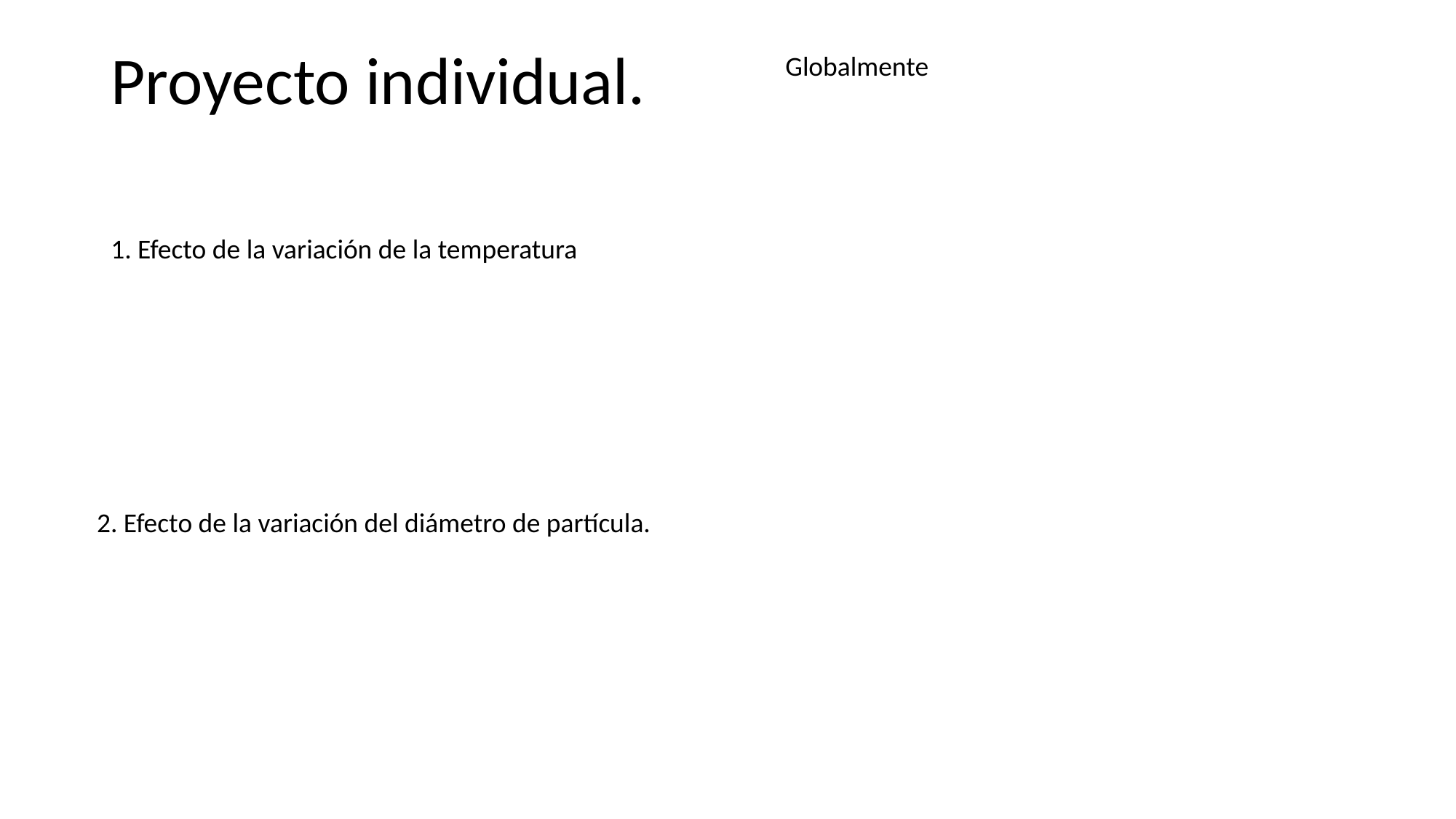

# Proyecto individual.
Globalmente

1. Efecto de la variación de la temperatura
2. Efecto de la variación del diámetro de partícula.